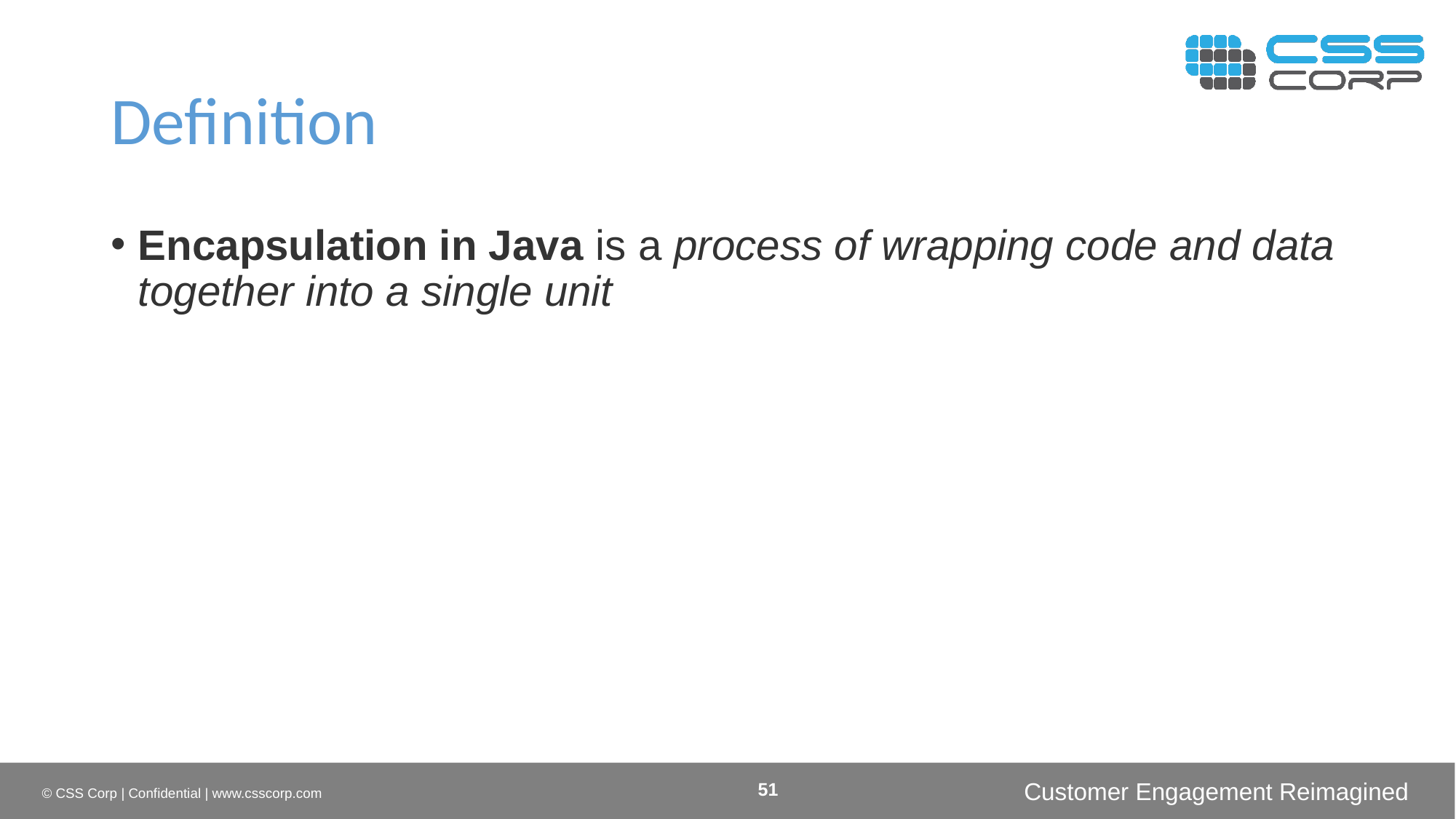

# Definition
Encapsulation in Java is a process of wrapping code and data together into a single unit